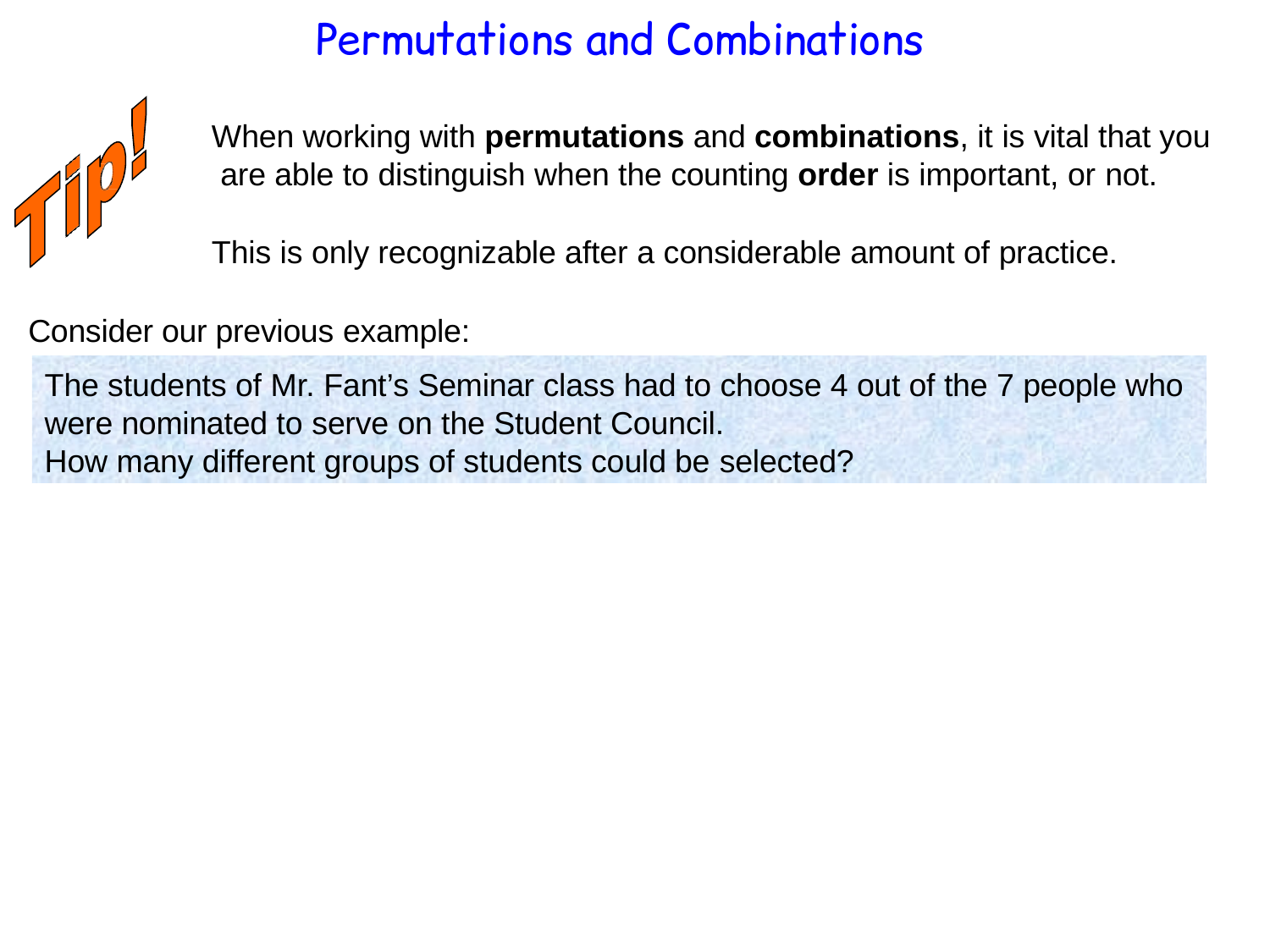

# Permutations and Combinations

When working with permutations and combinations, it is vital that you  are able to distinguish when the counting order is important, or not.

This is only recognizable after a considerable amount of practice.

Consider our previous example:
The students of Mr. Fant’s Seminar class had to choose 4 out of the 7 people who  were nominated to serve on the Student Council.
How many different groups of students could be selected?